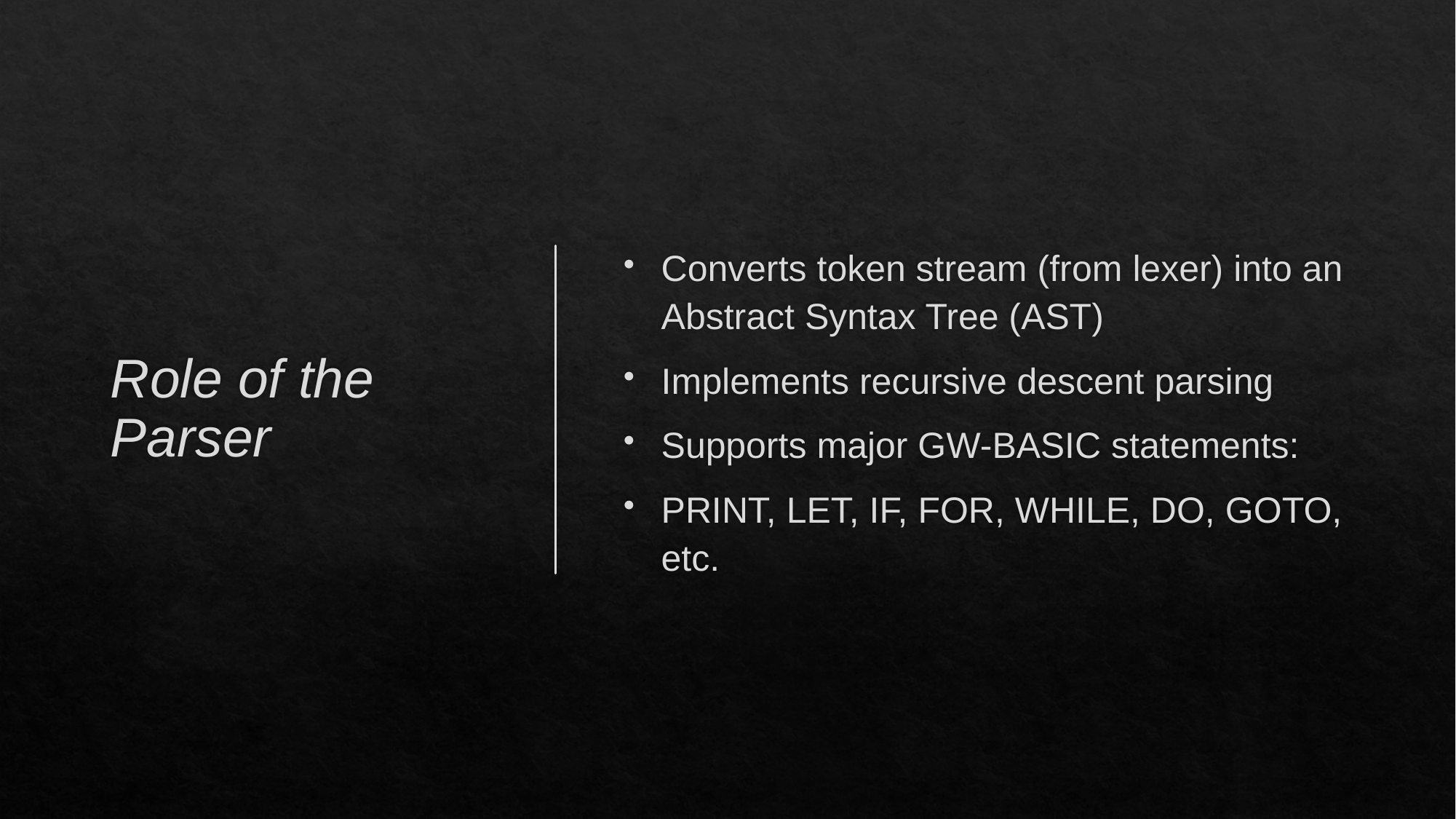

# Role of the Parser
Converts token stream (from lexer) into an Abstract Syntax Tree (AST)
Implements recursive descent parsing
Supports major GW-BASIC statements:
PRINT, LET, IF, FOR, WHILE, DO, GOTO, etc.